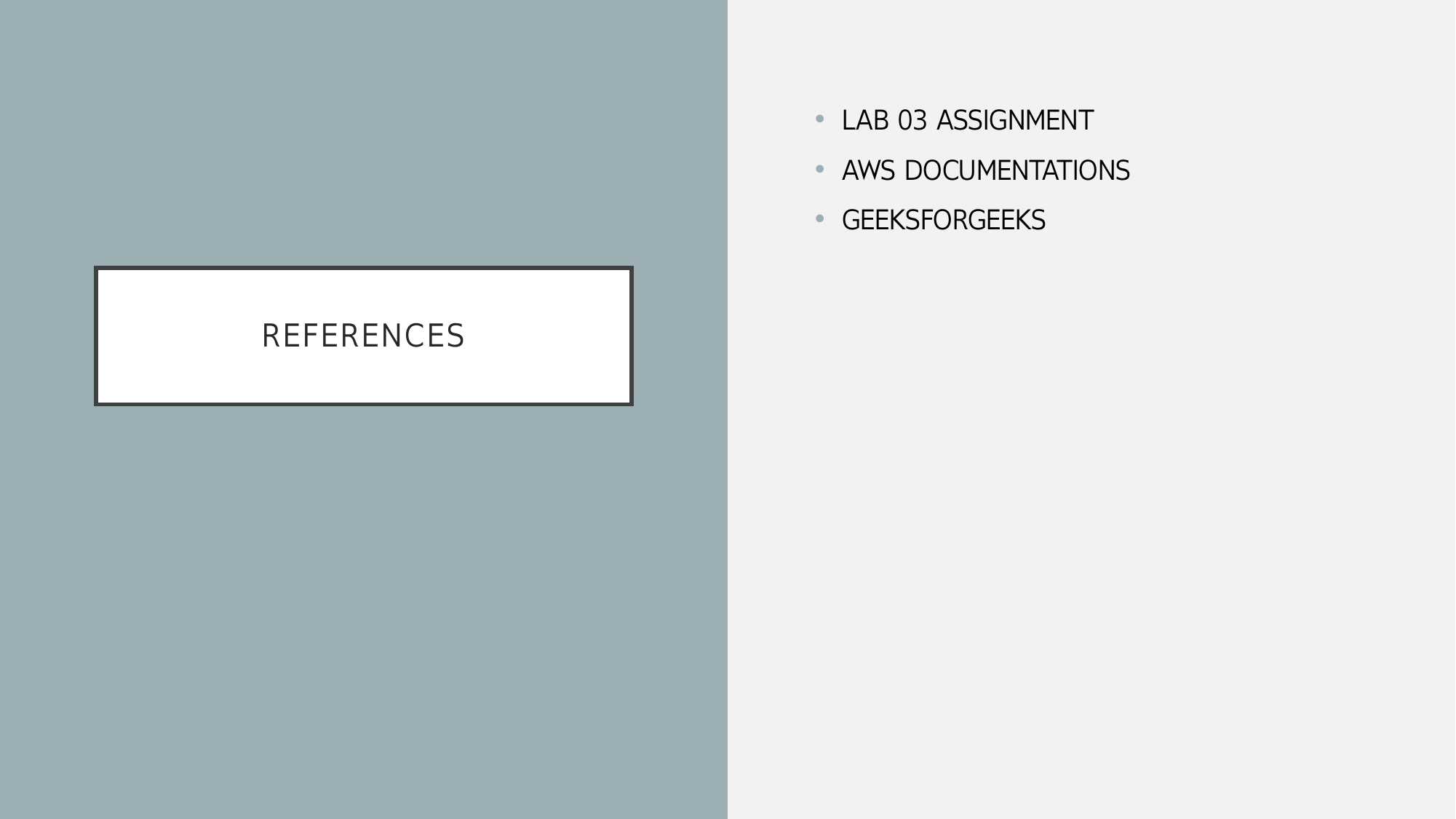

LAB 03 ASSIGNMENT
AWS DOCUMENTATIONS
GEEKSFORGEEKS

# References